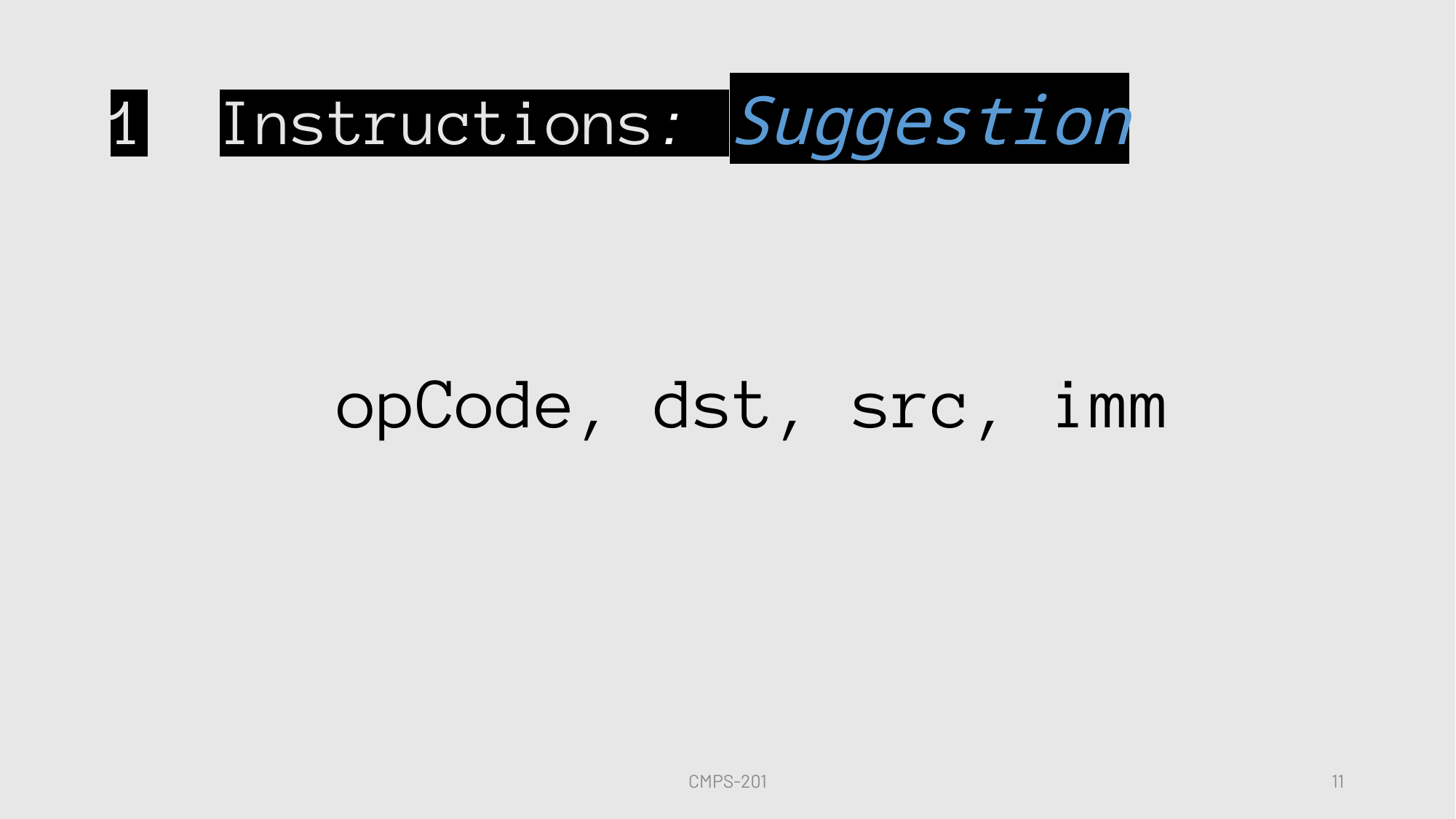

# 1	Instructions: Suggestion
opCode, dst, src, imm
CMPS-201
11